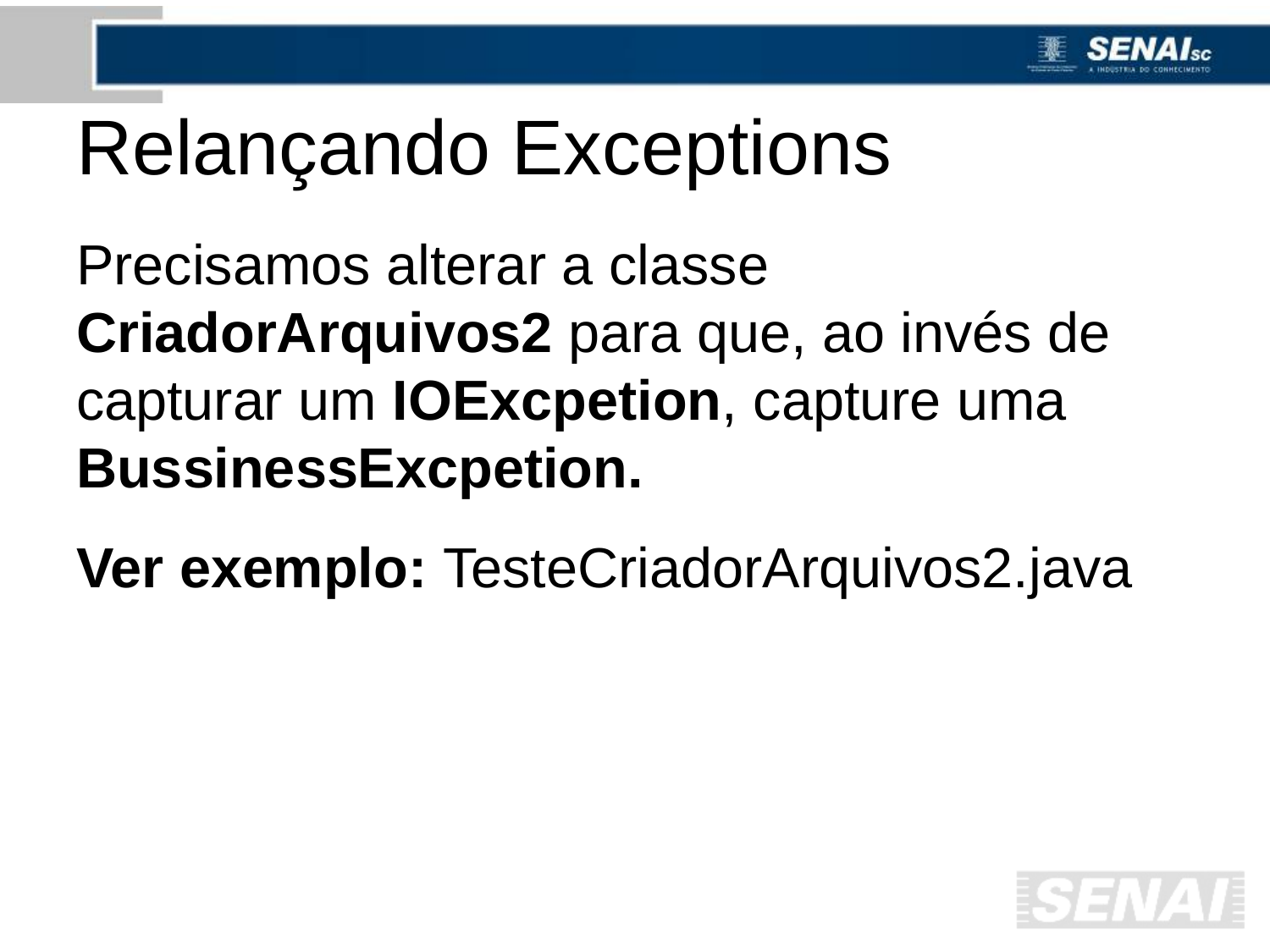

# Relançando Exceptions
Precisamos alterar a classe CriadorArquivos2 para que, ao invés de capturar um IOExcpetion, capture uma BussinessExcpetion.
Ver exemplo: TesteCriadorArquivos2.java